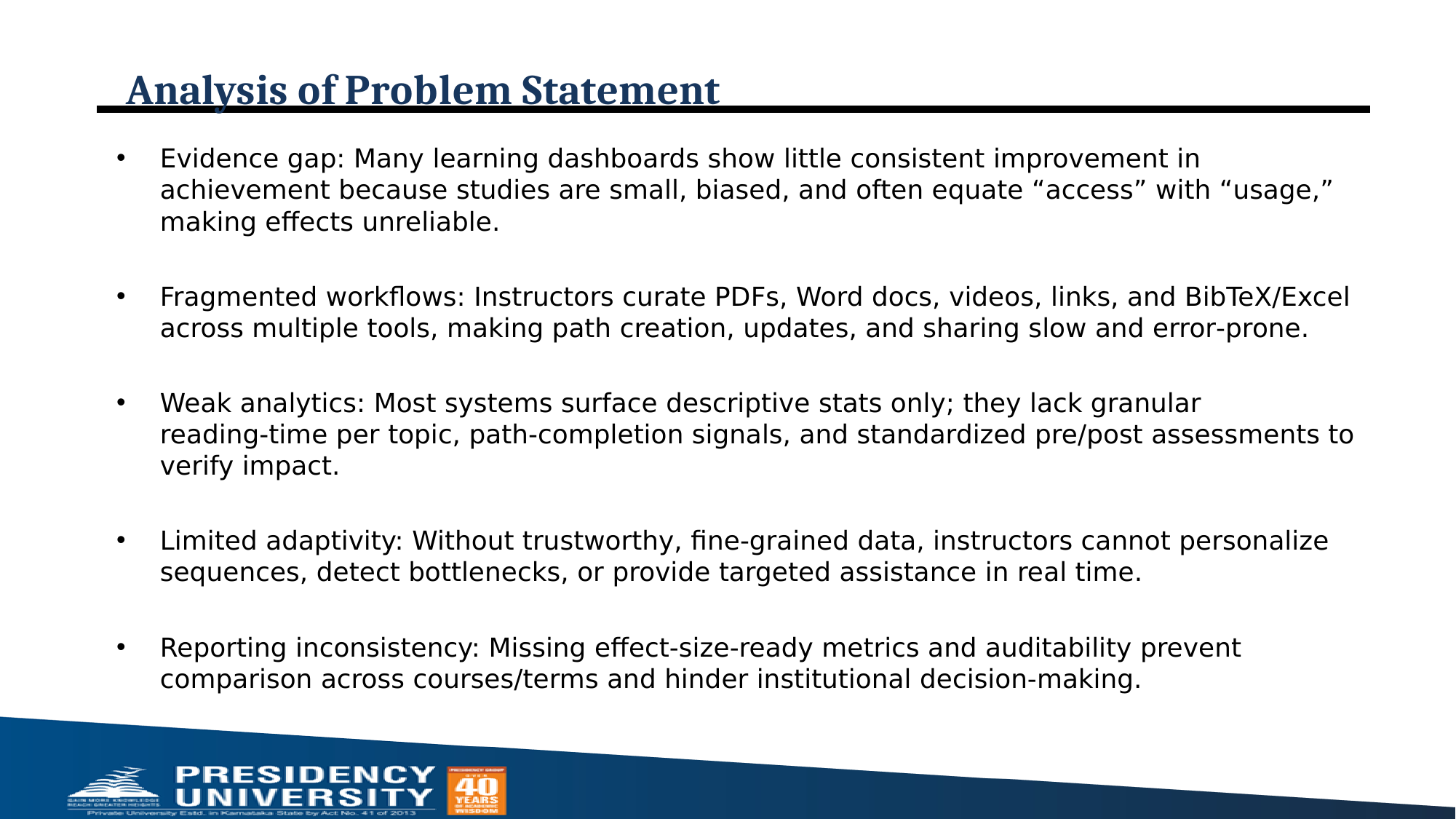

# Analysis of Problem Statement
Evidence gap: Many learning dashboards show little consistent improvement in achievement because studies are small, biased, and often equate “access” with “usage,” making effects unreliable.

Fragmented workflows: Instructors curate PDFs, Word docs, videos, links, and BibTeX/Excel across multiple tools, making path creation, updates, and sharing slow and error‑prone.

Weak analytics: Most systems surface descriptive stats only; they lack granular reading‑time per topic, path‑completion signals, and standardized pre/post assessments to verify impact.

Limited adaptivity: Without trustworthy, fine‑grained data, instructors cannot personalize sequences, detect bottlenecks, or provide targeted assistance in real time.

Reporting inconsistency: Missing effect‑size‑ready metrics and auditability prevent comparison across courses/terms and hinder institutional decision‑making.